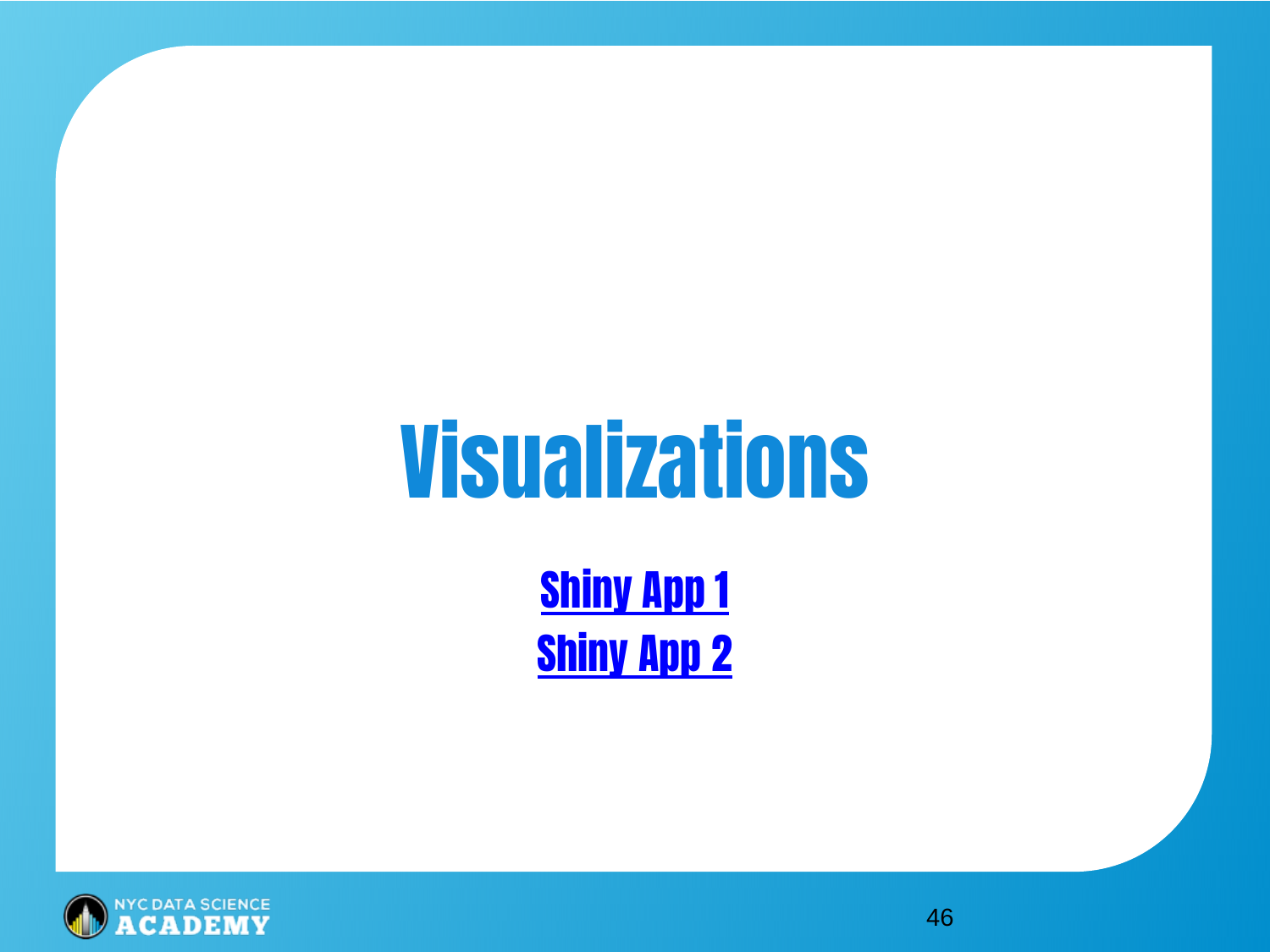

Visualizations

Shiny App 1
Shiny App 2

46